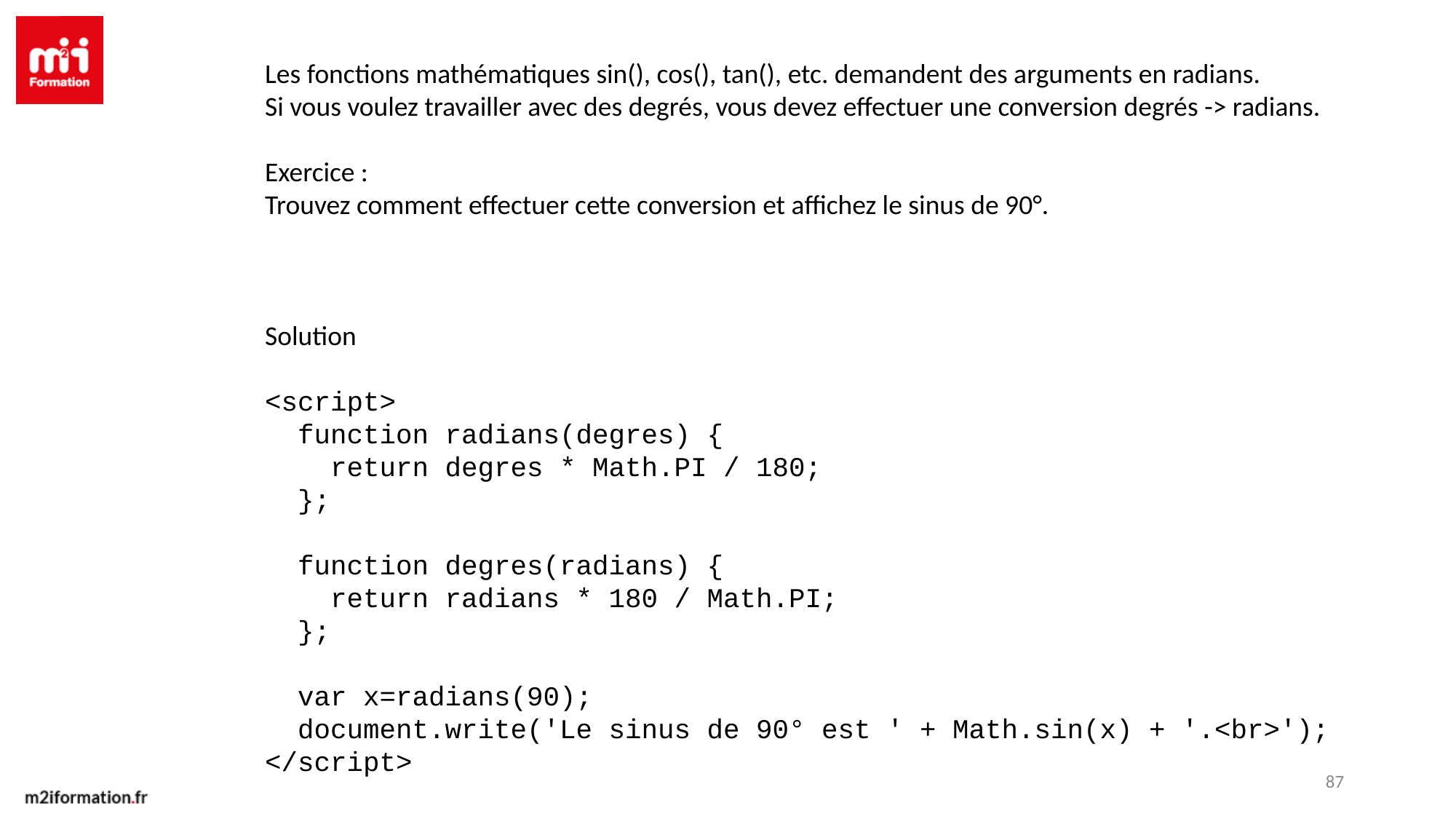

Les fonctions mathématiques sin(), cos(), tan(), etc. demandent des arguments en radians.
Si vous voulez travailler avec des degrés, vous devez effectuer une conversion degrés -> radians.

Exercice :
Trouvez comment effectuer cette conversion et affichez le sinus de 90°.
Solution

<script>
  function radians(degres) {
    return degres * Math.PI / 180;
  };

  function degres(radians) {
    return radians * 180 / Math.PI;
  };

  var x=radians(90);
  document.write('Le sinus de 90° est ' + Math.sin(x) + '.<br>');
</script>
87